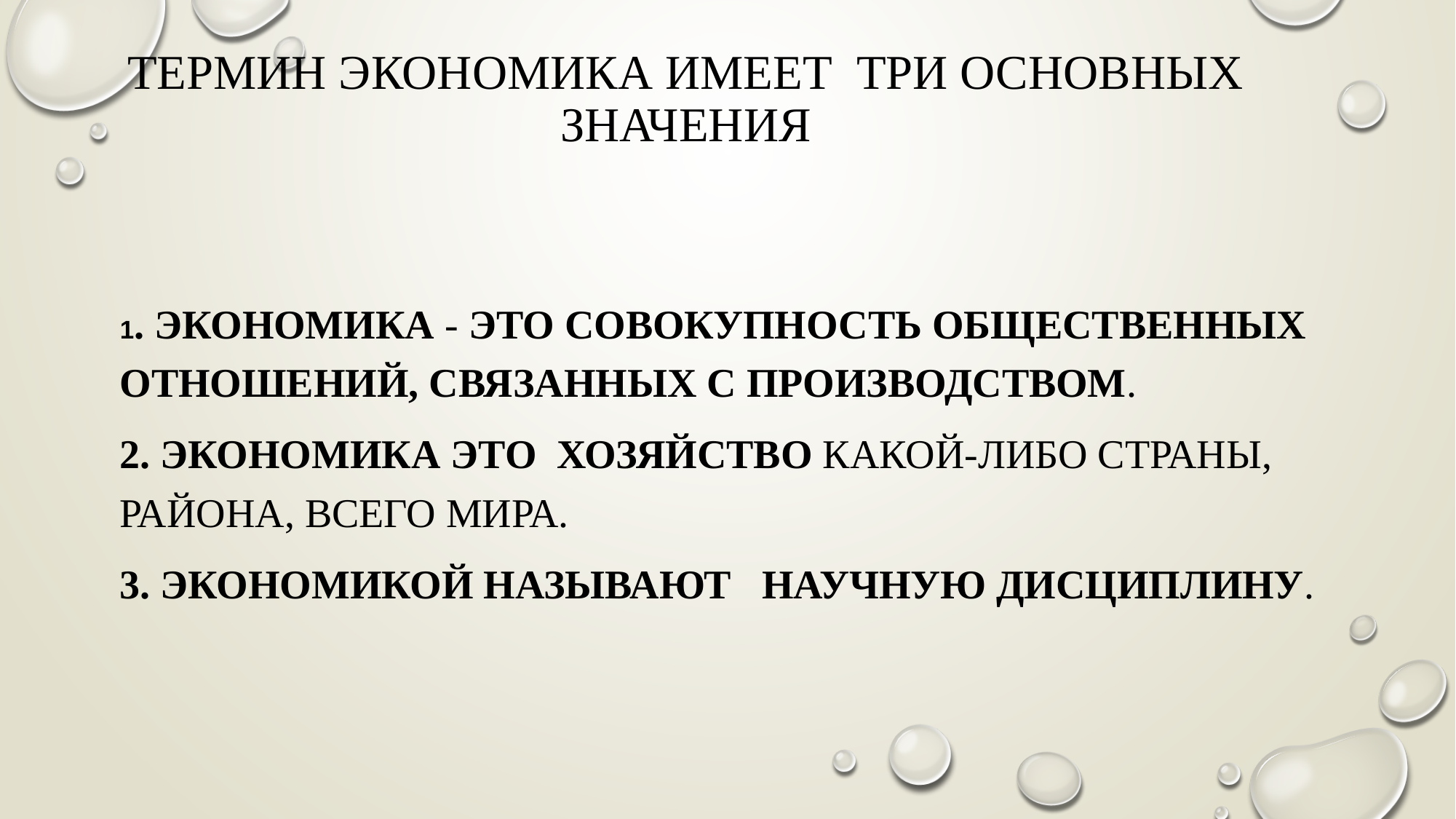

# Термин ЭКОНОМИКА имеет  три основных значения
1. Экономика - это совокупность общественных отношений, связанных с производством.
2. Экономика это  хозяйство какой-либо страны, района, всего мира.
3. Экономикой называют   научную дисциплину.